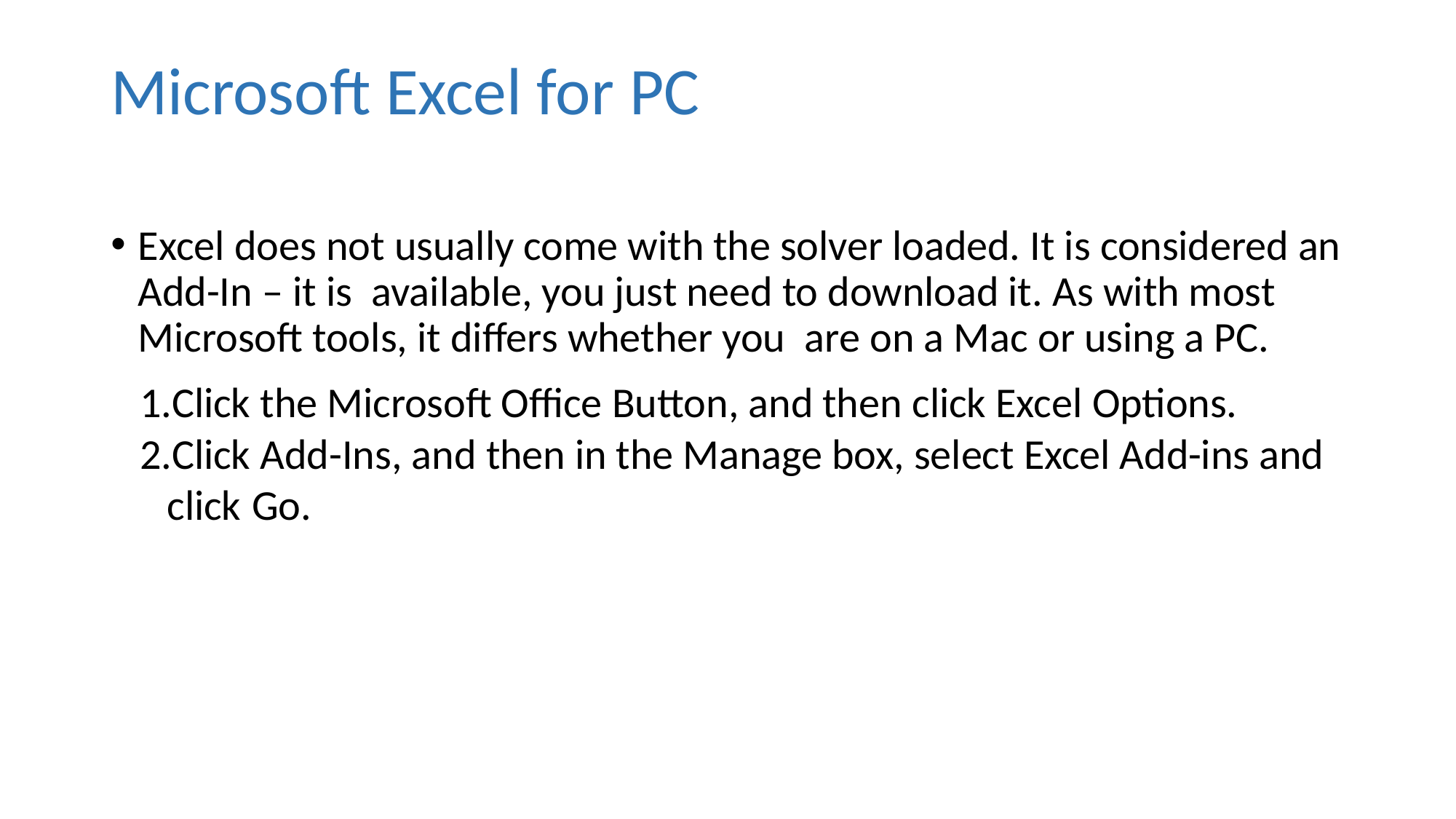

# Microsoft Excel for PC
Excel does not usually come with the solver loaded. It is considered an Add-In – it is  available, you just need to download it. As with most Microsoft tools, it differs whether you  are on a Mac or using a PC.
Click the Microsoft Office Button, and then click Excel Options.
Click Add-Ins, and then in the Manage box, select Excel Add-ins and click Go.